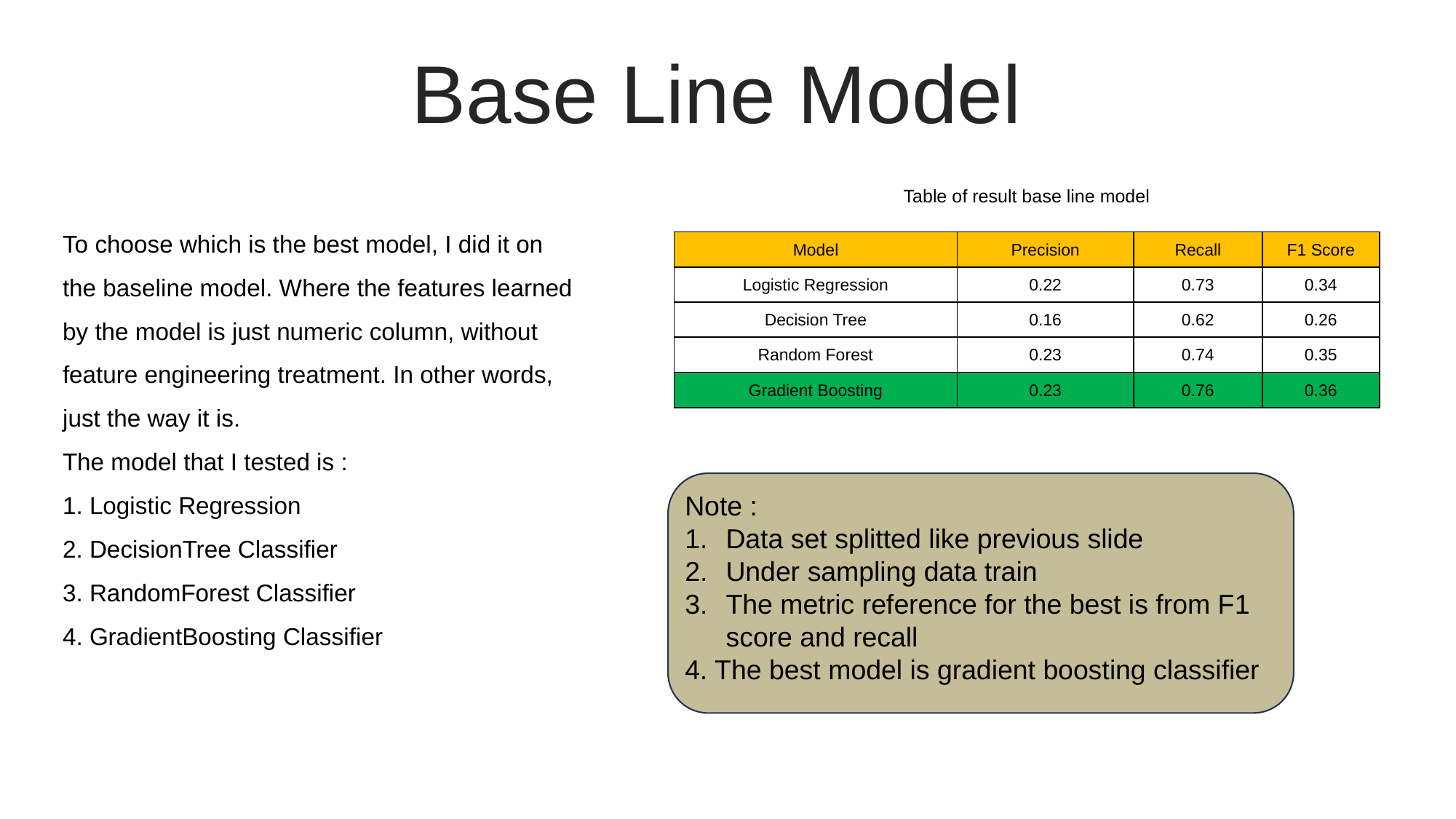

Base Line Model
Table of result base line model
To choose which is the best model, I did it on the baseline model. Where the features learned by the model is just numeric column, without feature engineering treatment. In other words, just the way it is.
The model that I tested is :
1. Logistic Regression
2. DecisionTree Classifier
3. RandomForest Classifier
4. GradientBoosting Classifier
| Model | Precision | Recall | F1 Score |
| --- | --- | --- | --- |
| Logistic Regression | 0.22 | 0.73 | 0.34 |
| Decision Tree | 0.16 | 0.62 | 0.26 |
| Random Forest | 0.23 | 0.74 | 0.35 |
| Gradient Boosting | 0.23 | 0.76 | 0.36 |

Note :
Data set splitted like previous slide
Under sampling data train
The metric reference for the best is from F1 score and recall
4. The best model is gradient boosting classifier